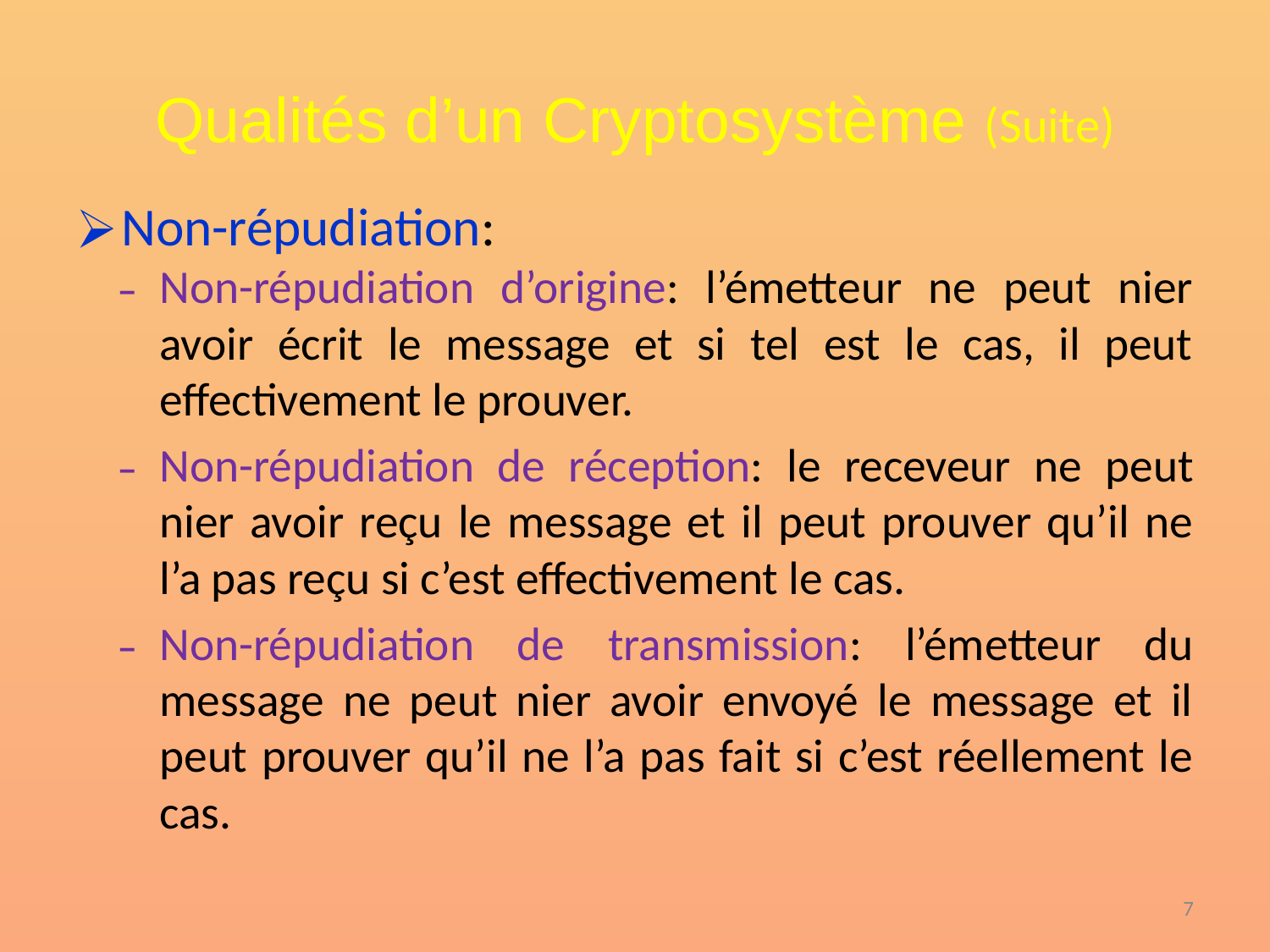

# Qualités d’un Cryptosystème (Suite)
Non-répudiation:
Non-répudiation d’origine: l’émetteur ne peut nier avoir écrit le message et si tel est le cas, il peut effectivement le prouver.
Non-répudiation de réception: le receveur ne peut nier avoir reçu le message et il peut prouver qu’il ne l’a pas reçu si c’est effectivement le cas.
Non-répudiation de transmission: l’émetteur du message ne peut nier avoir envoyé le message et il peut prouver qu’il ne l’a pas fait si c’est réellement le cas.
7